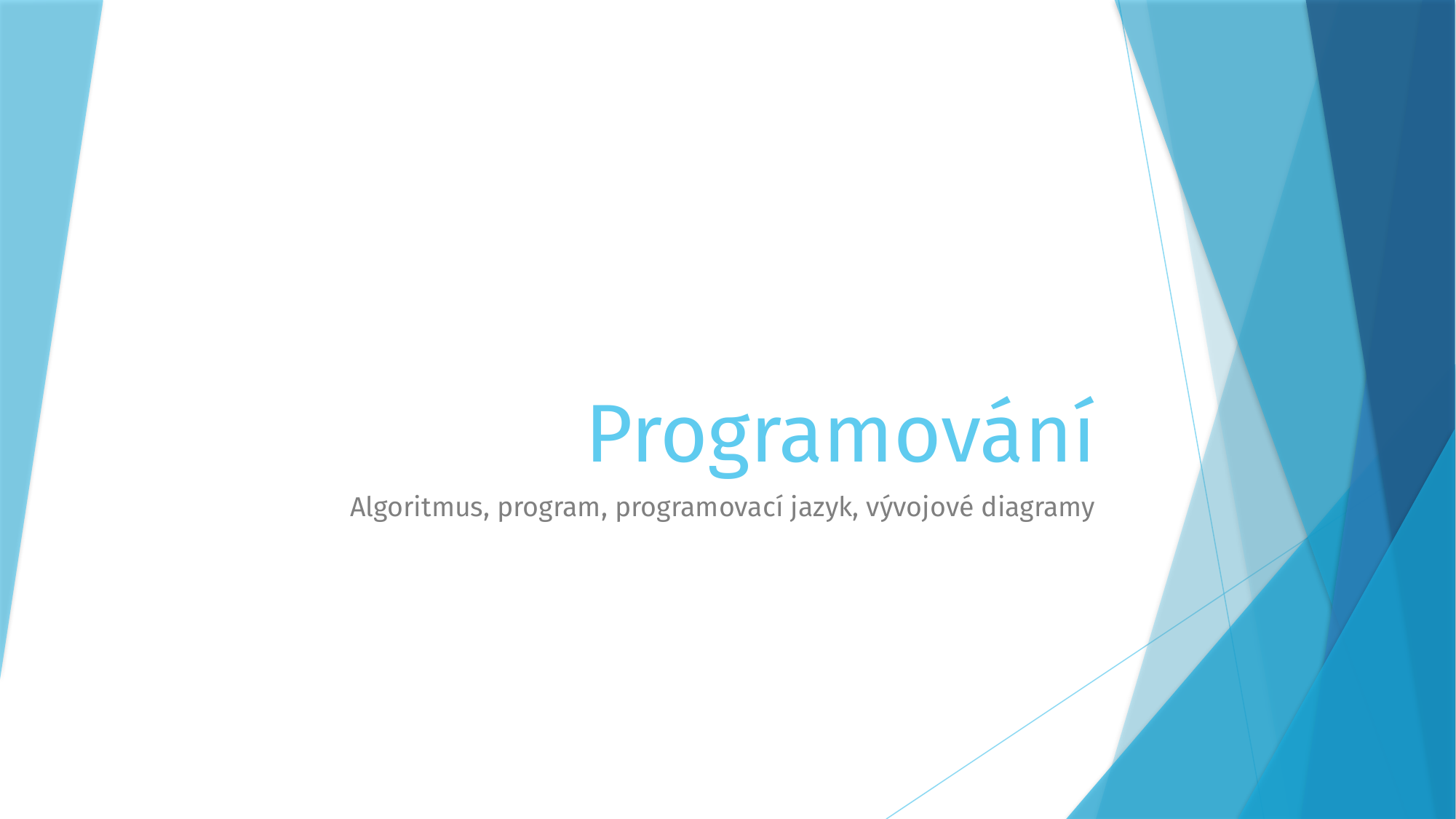

# Programování
Algoritmus, program, programovací jazyk, vývojové diagramy